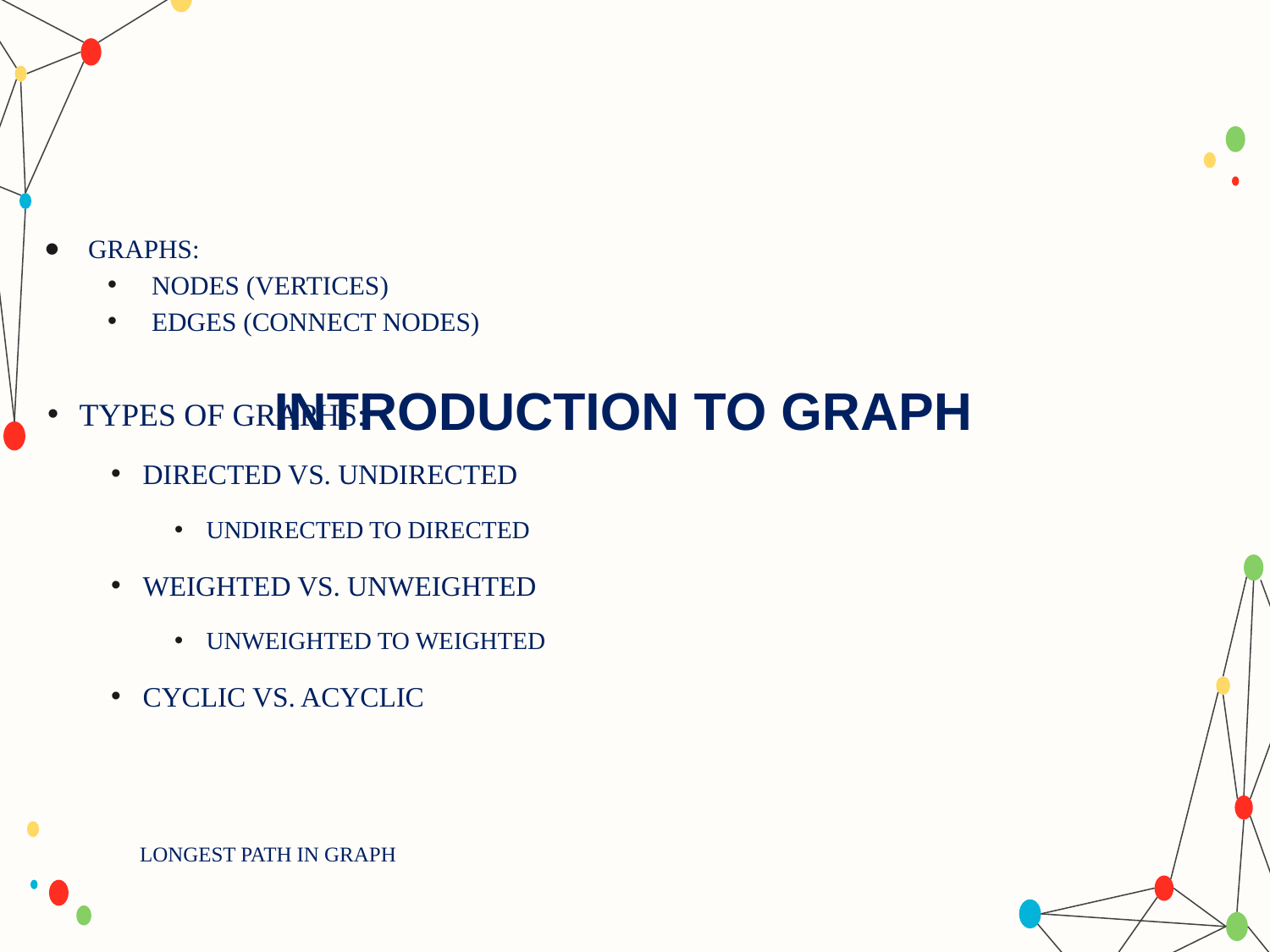

GRAPHS:
NODES (VERTICES)
EDGES (CONNECT NODES)
# INTRODUCTION TO GRAPH
Types of Graphs:
Directed vs. Undirected
Undirected to Directed
Weighted vs. Unweighted
UNWEIGHTED to weighted
CYCLIC VS. ACYCLIC
LONGEST PATH IN GRAPH